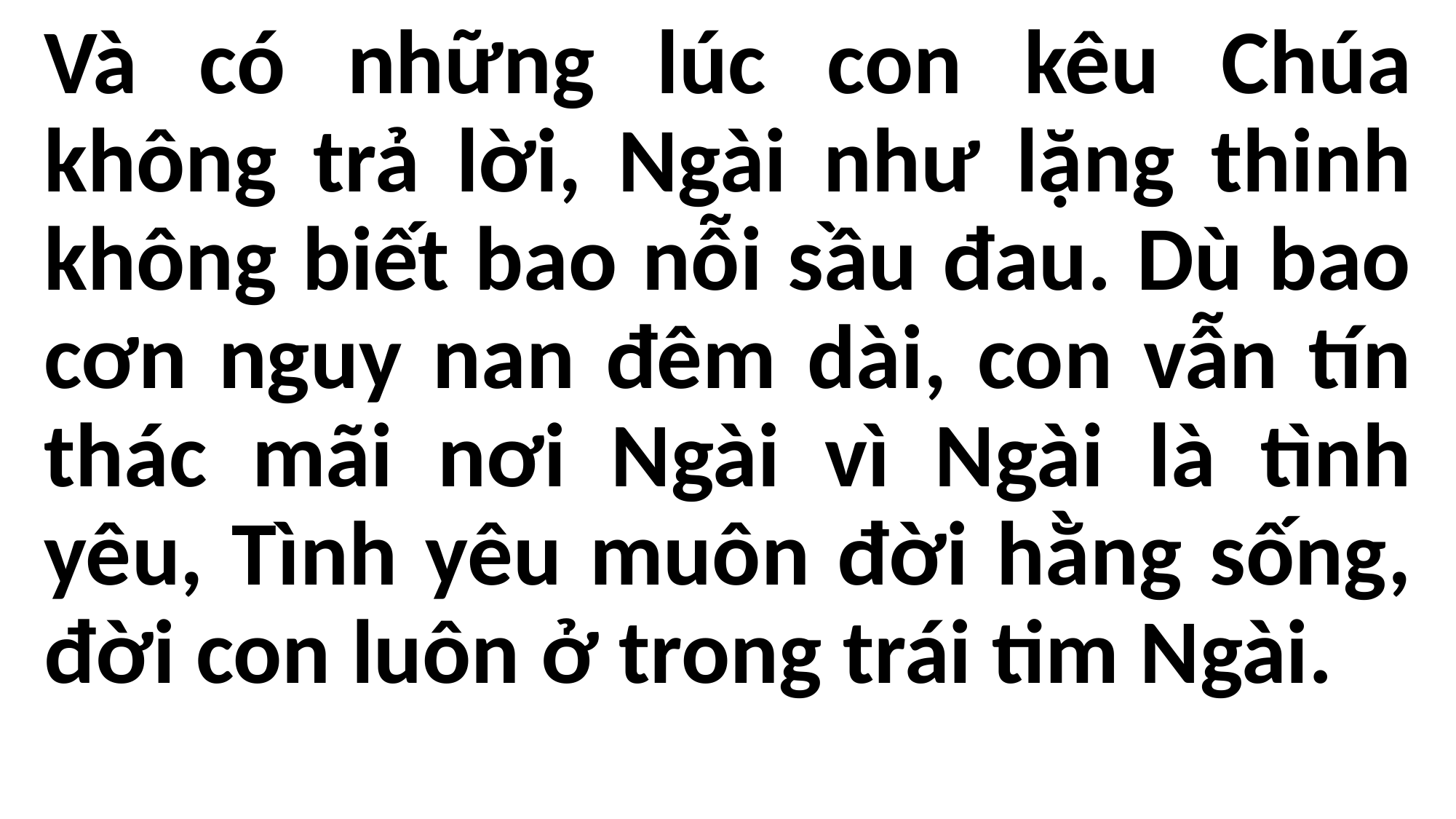

Và có những lúc con kêu Chúa không trả lời, Ngài như lặng thinh không biết bao nỗi sầu đau. Dù bao cơn nguy nan đêm dài, con vẫn tín thác mãi nơi Ngài vì Ngài là tình yêu, Tình yêu muôn đời hằng sống, đời con luôn ở trong trái tim Ngài.